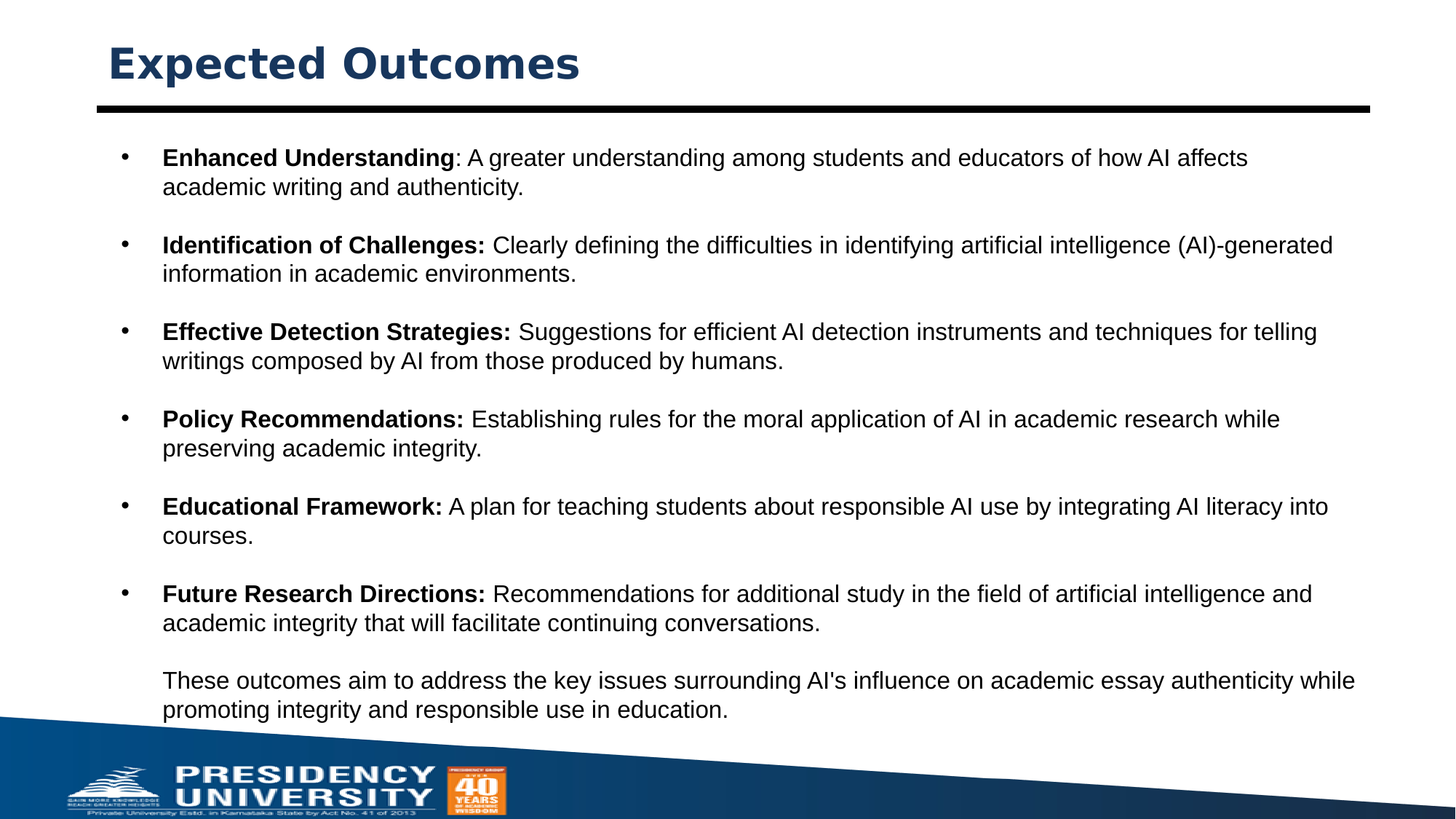

# Expected Outcomes
Enhanced Understanding: A greater understanding among students and educators of how AI affects academic writing and authenticity.

Identification of Challenges: Clearly defining the difficulties in identifying artificial intelligence (AI)-generated information in academic environments.

Effective Detection Strategies: Suggestions for efficient AI detection instruments and techniques for telling writings composed by AI from those produced by humans.

Policy Recommendations: Establishing rules for the moral application of AI in academic research while preserving academic integrity.

Educational Framework: A plan for teaching students about responsible AI use by integrating AI literacy into courses.

Future Research Directions: Recommendations for additional study in the field of artificial intelligence and academic integrity that will facilitate continuing conversations.

These outcomes aim to address the key issues surrounding AI's influence on academic essay authenticity while promoting integrity and responsible use in education.